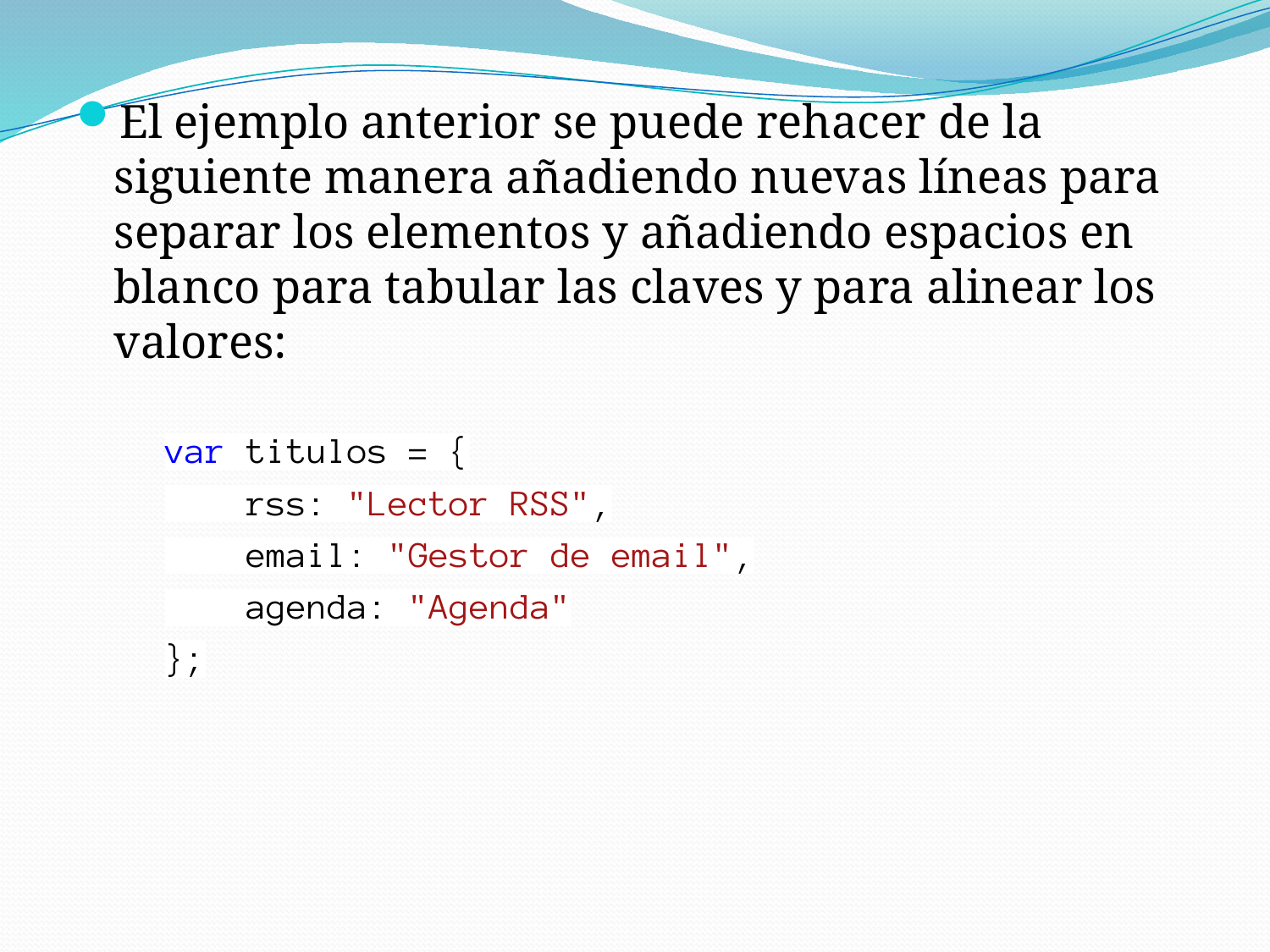

El ejemplo anterior se puede rehacer de la siguiente manera añadiendo nuevas líneas para separar los elementos y añadiendo espacios en blanco para tabular las claves y para alinear los valores:

var titulos = {
    rss: "Lector RSS",
    email: "Gestor de email",
    agenda: "Agenda"
};